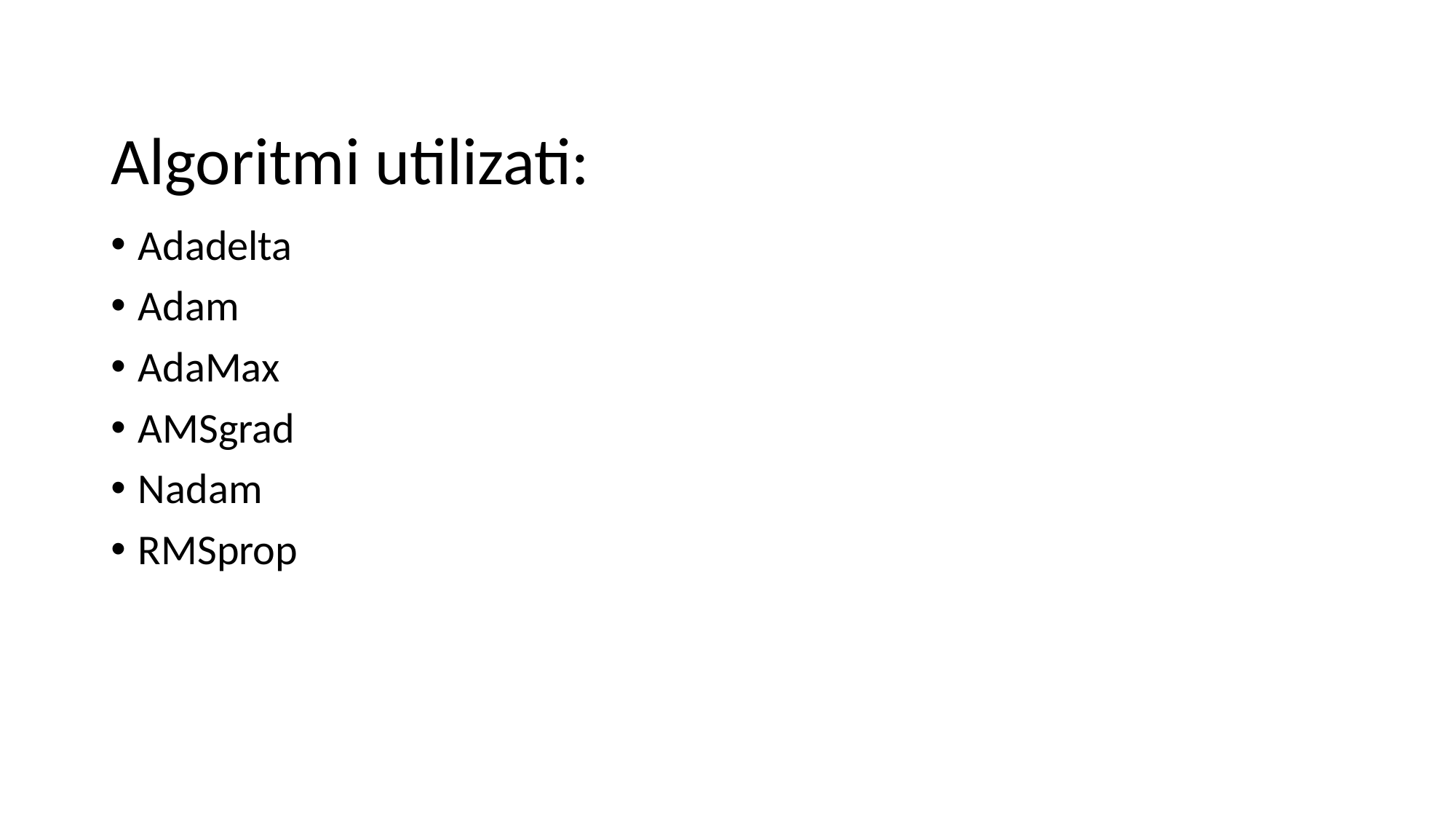

# Algoritmi utilizati:
Adadelta
Adam
AdaMax
AMSgrad
Nadam
RMSprop